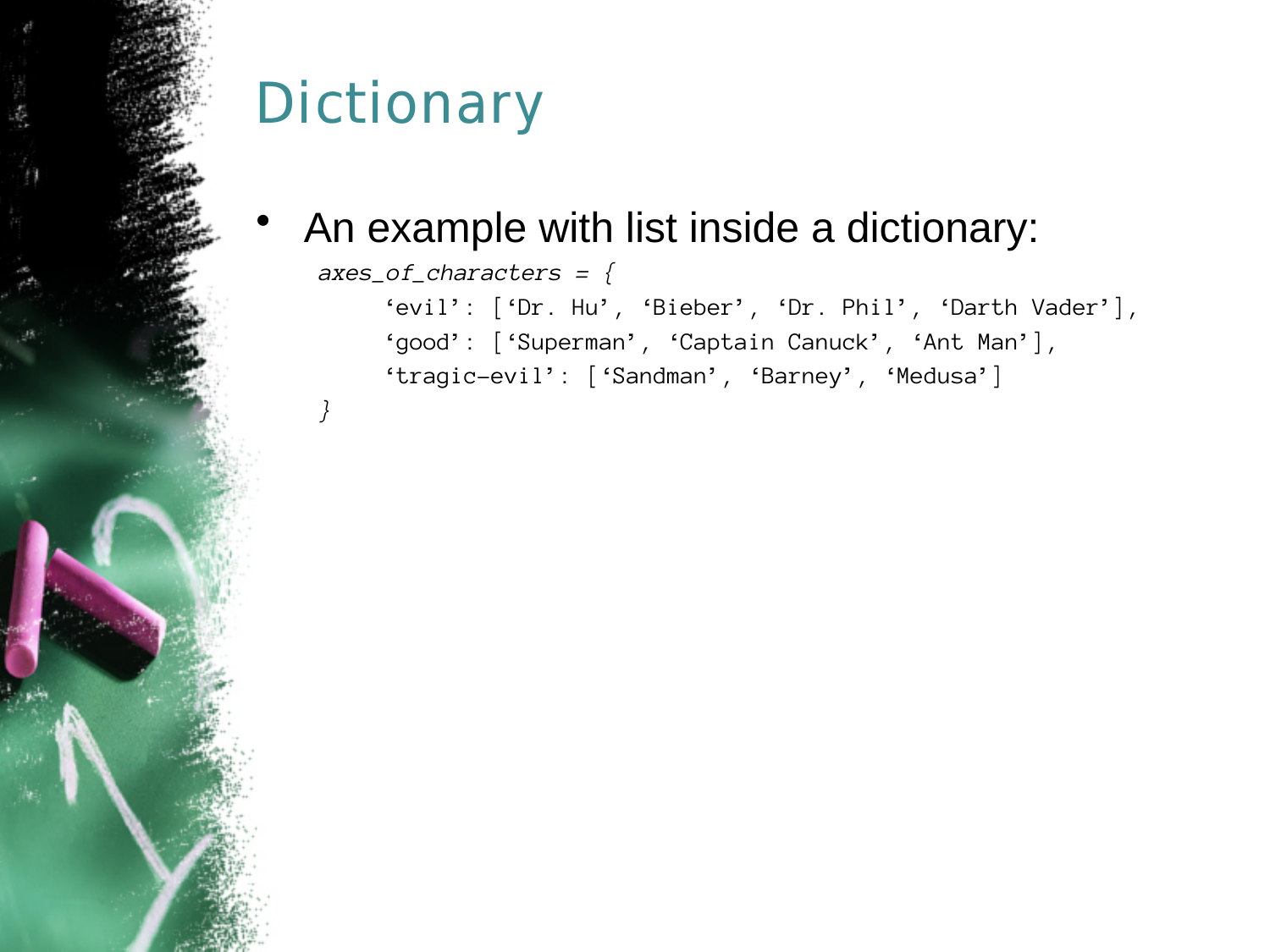

# Dictionary
An example with list inside a dictionary:
axes_of_characters = {
‘evil’: [‘Dr. Hu’, ‘Bieber’, ‘Dr. Phil’, ‘Darth Vader’],
‘good’: [‘Superman’, ‘Captain Canuck’, ‘Ant Man’],
‘tragic-evil’: [‘Sandman’, ‘Barney’, ‘Medusa’]
}